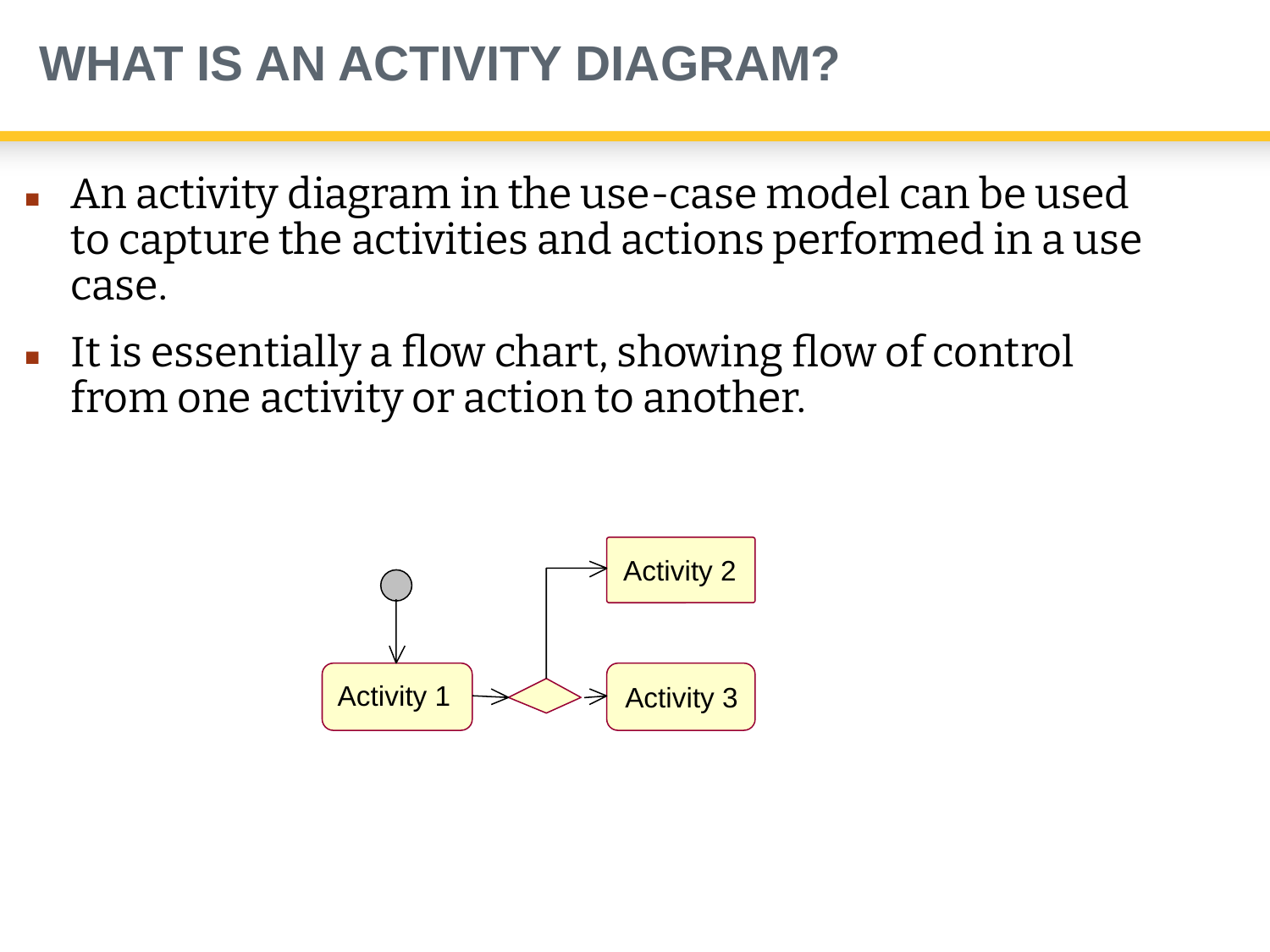

# WHAT IS AN ACTIVITY DIAGRAM?
An activity diagram in the use-case model can be used to capture the activities and actions performed in a use case.
It is essentially a flow chart, showing flow of control from one activity or action to another.

Activity 2

Activity 1
Activity 3